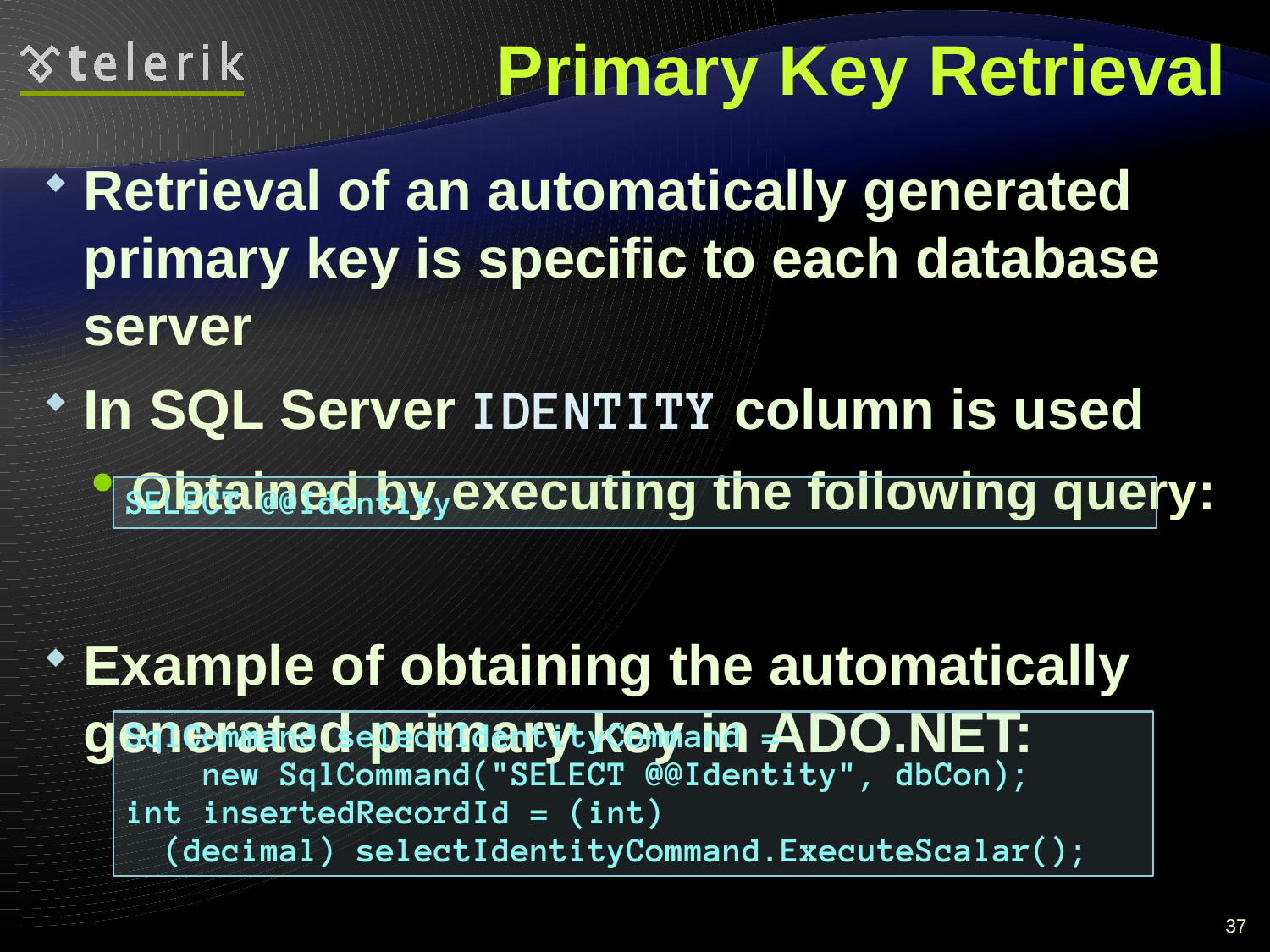

# Primary Key Retrieval
Retrieval of an automatically generated primary key is specific to each database server
In SQL Server IDENTITY column is used
Obtained by executing the following query:

Example of obtaining the automatically generated primary key in ADO.NET:

SELECT @@Identity
SqlCommand selectIdentityCommand =
    new SqlCommand("SELECT @@Identity", dbCon);
int insertedRecordId = (int)
  (decimal) selectIdentityCommand.ExecuteScalar();
37